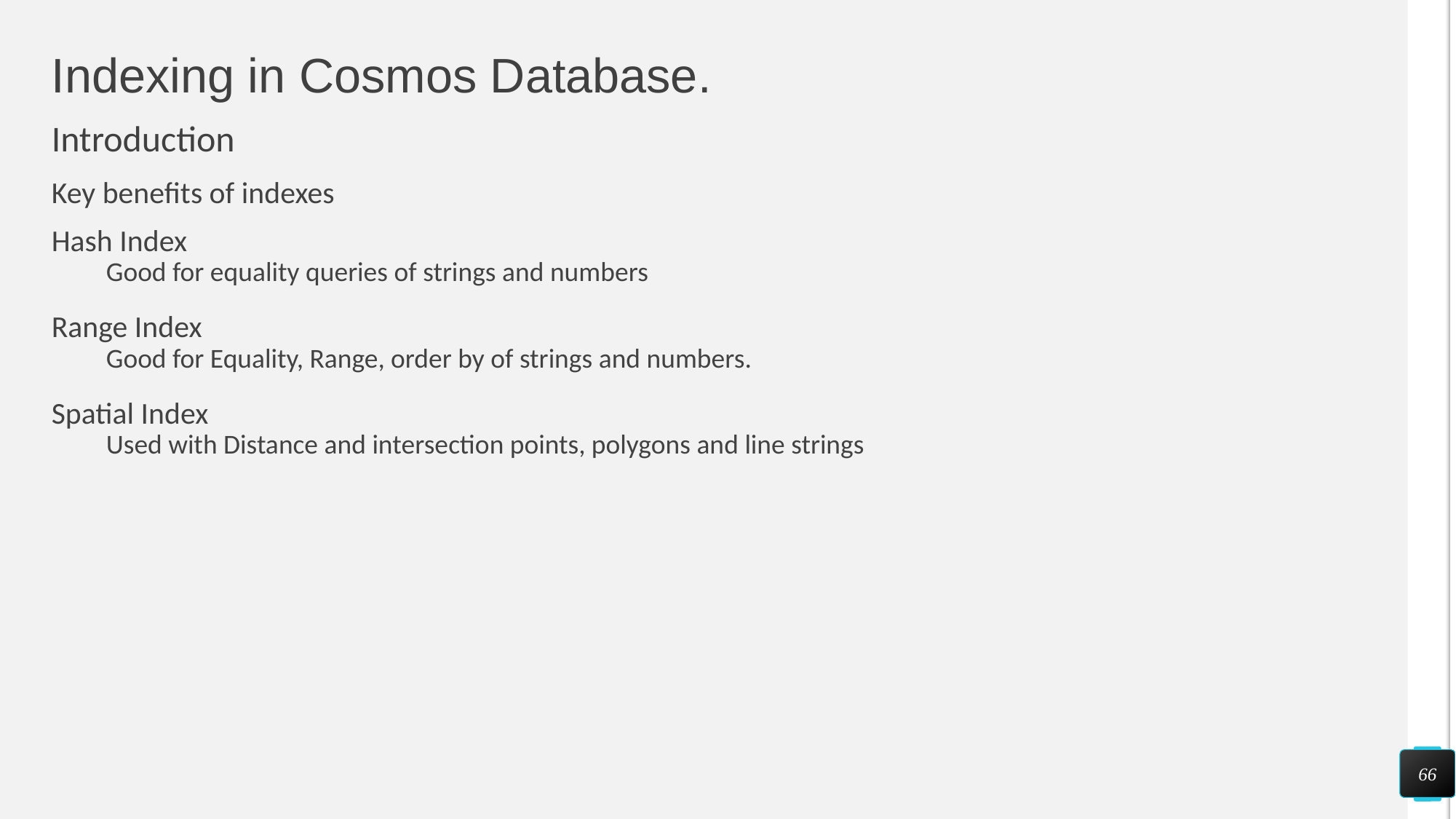

# Indexing in Cosmos Database.
Introduction
Key benefits of indexes
Hash Index
Good for equality queries of strings and numbers
Range Index
Good for Equality, Range, order by of strings and numbers.
Spatial Index
Used with Distance and intersection points, polygons and line strings
66